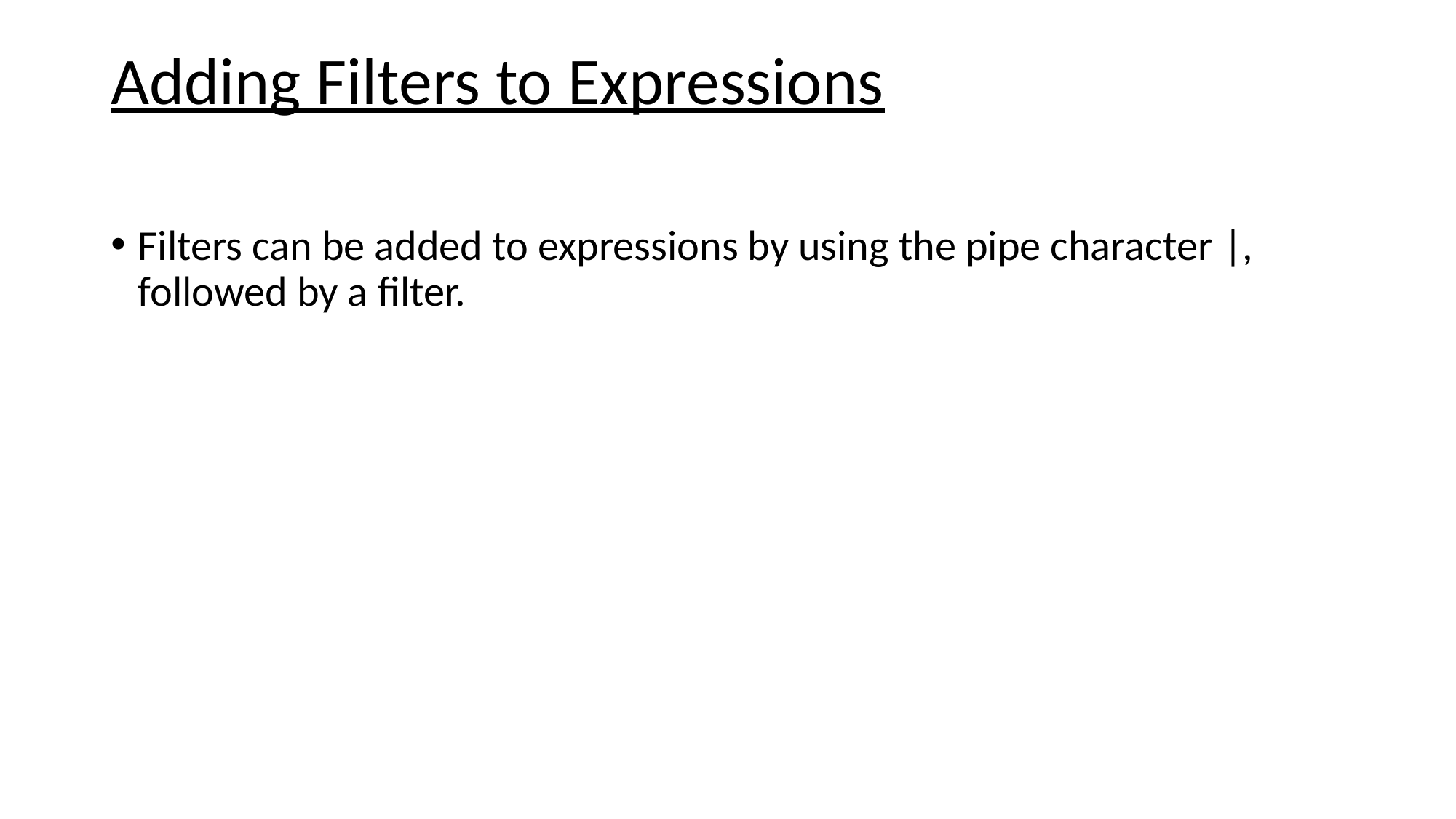

# Adding Filters to Expressions
Filters can be added to expressions by using the pipe character |, followed by a filter.